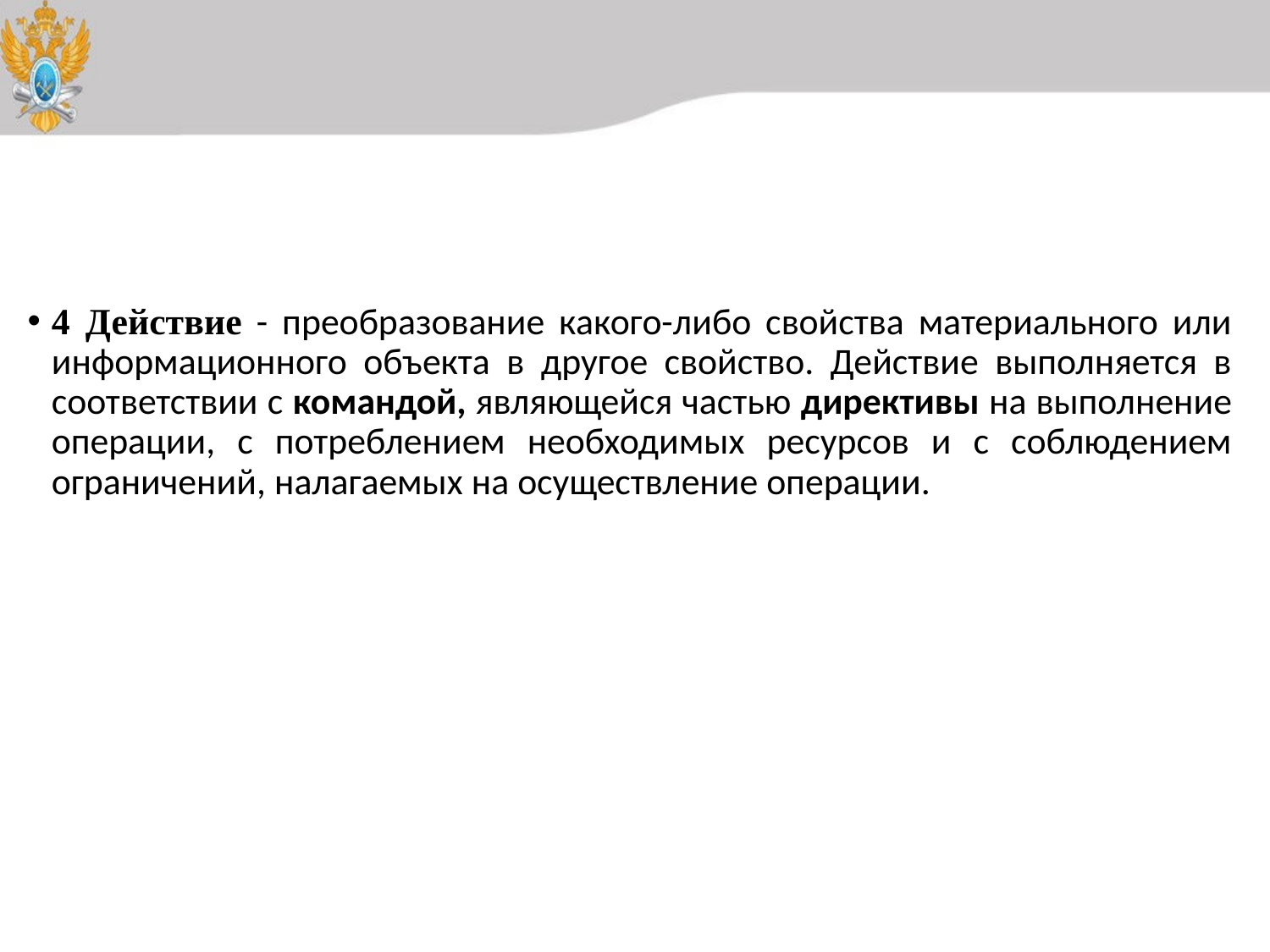

4 Действие - преобразование какого-либо свойства материального или информационного объекта в другое свойство. Действие выполняется в соответствии с командой, являющейся частью директивы на выполнение операции, с потреблением необходимых ресурсов и с соблюдением ограничений, налагаемых на осуществление операции.